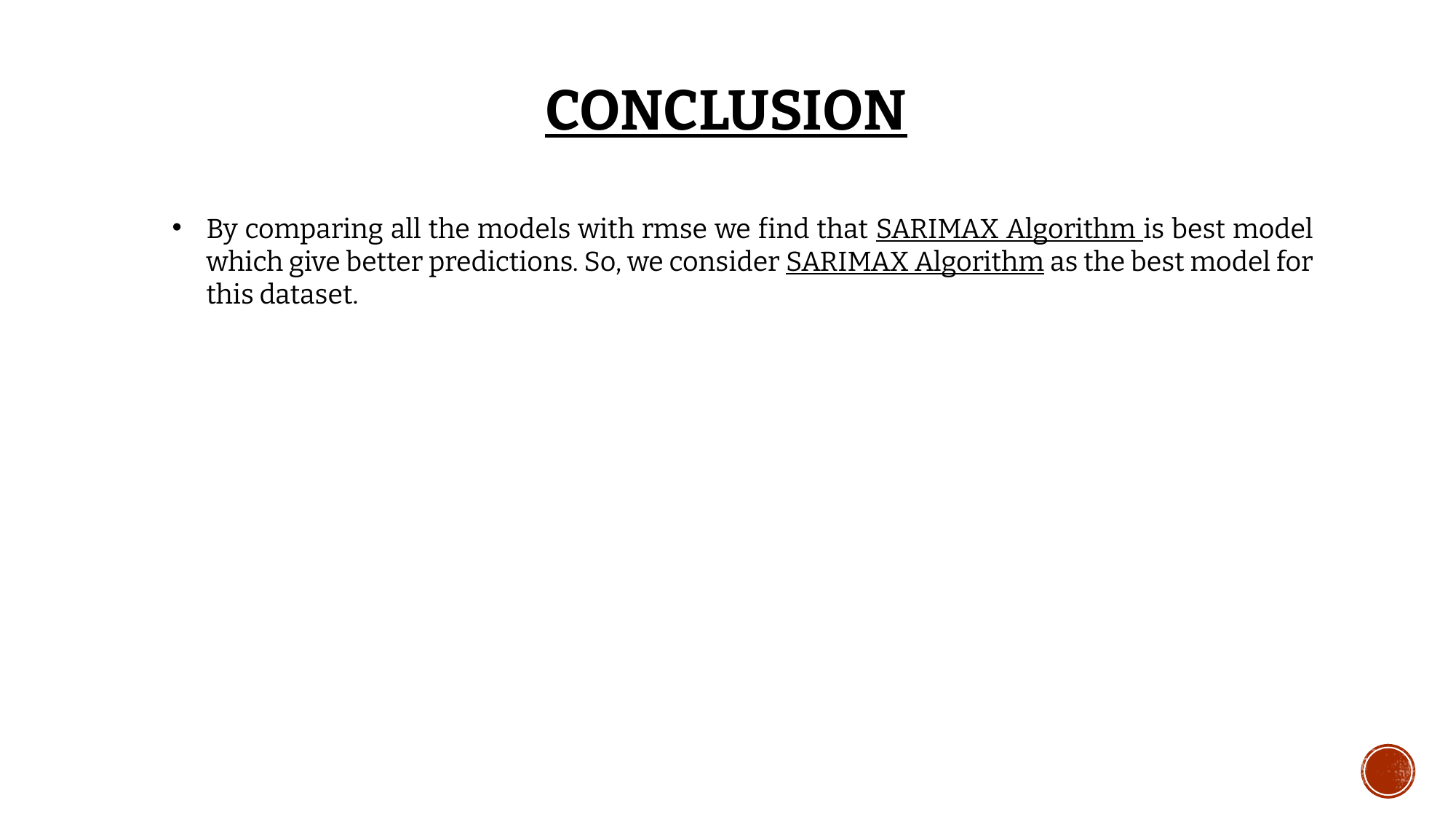

# Conclusion
By comparing all the models with rmse we find that SARIMAX Algorithm is best model which give better predictions. So, we consider SARIMAX Algorithm as the best model for this dataset.